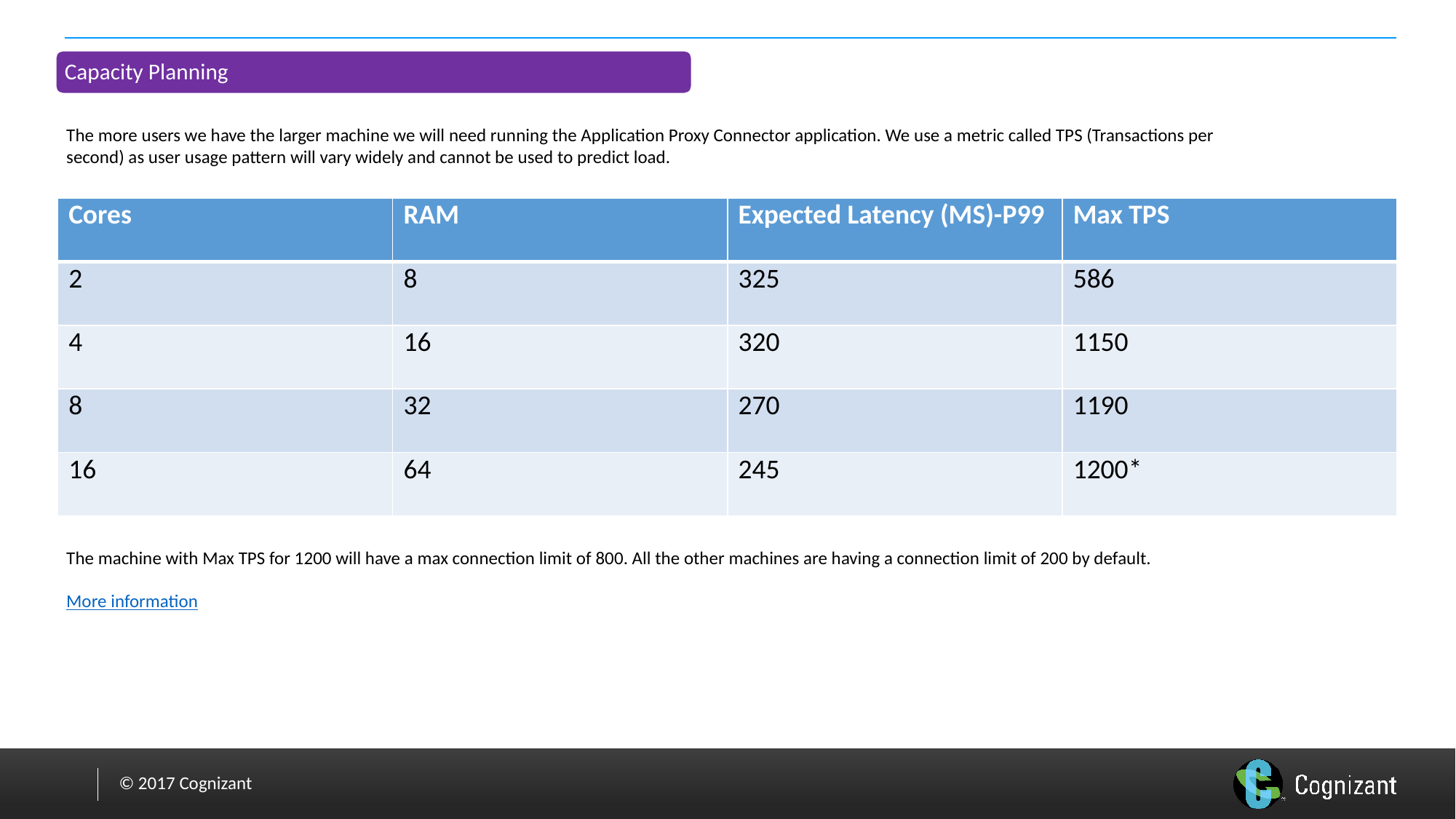

Capacity Planning
The more users we have the larger machine we will need running the Application Proxy Connector application. We use a metric called TPS (Transactions per second) as user usage pattern will vary widely and cannot be used to predict load.
| Cores | RAM | Expected Latency (MS)-P99 | Max TPS |
| --- | --- | --- | --- |
| 2 | 8 | 325 | 586 |
| 4 | 16 | 320 | 1150 |
| 8 | 32 | 270 | 1190 |
| 16 | 64 | 245 | 1200\* |
The machine with Max TPS for 1200 will have a max connection limit of 800. All the other machines are having a connection limit of 200 by default.

More information